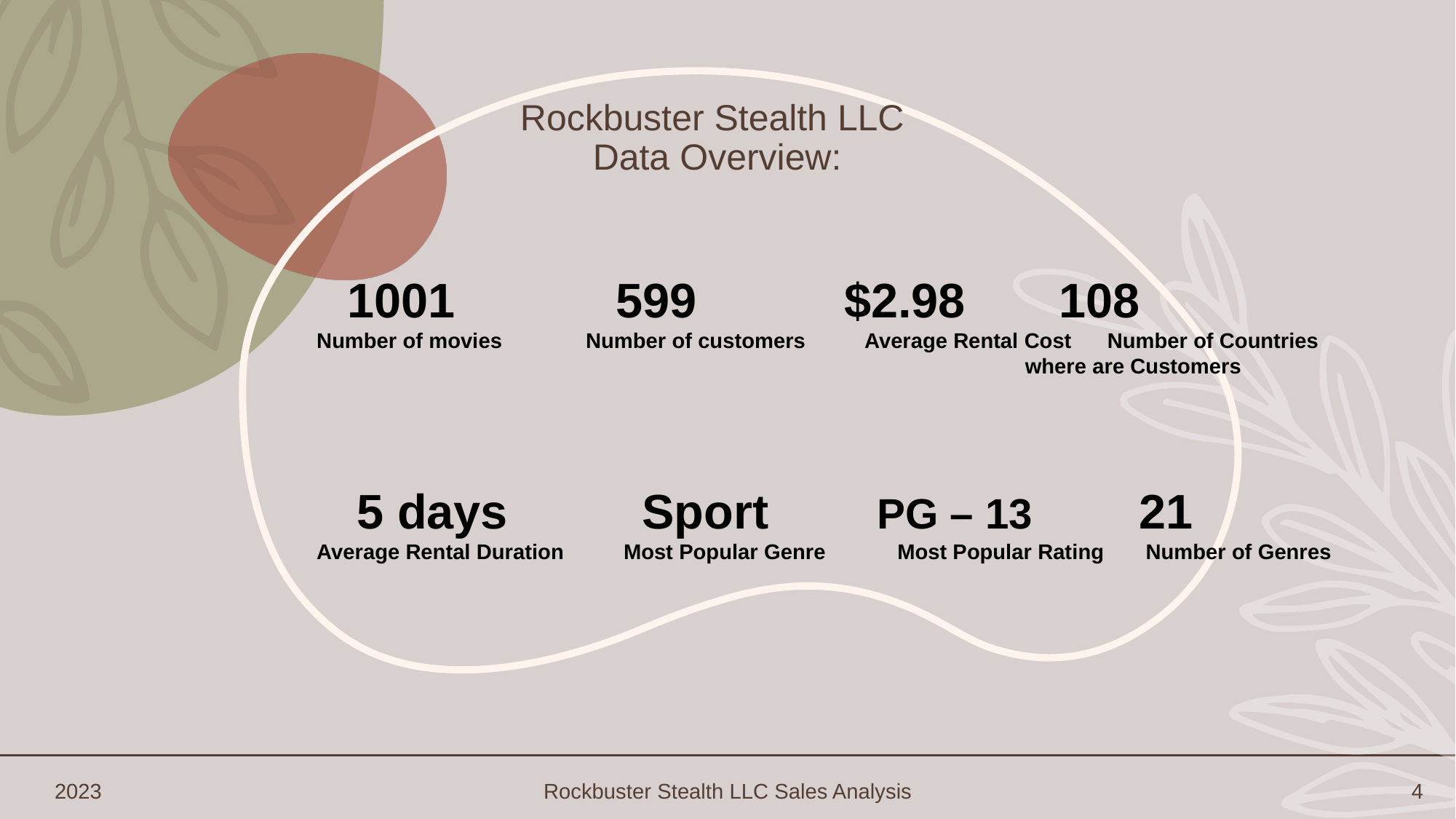

# Rockbuster Stealth LLC Data Overview:
   1001            599           $2.98       108
Number of movies              Number of customers          Average Rental Cost      Number of Countries
                                                                                                                      where are Customers

   5 days          Sport        PG – 13         21
Average Rental Duration          Most Popular Genre            Most Popular Rating       Number of Genres

2023
Rockbuster Stealth LLC Sales Analysis
4